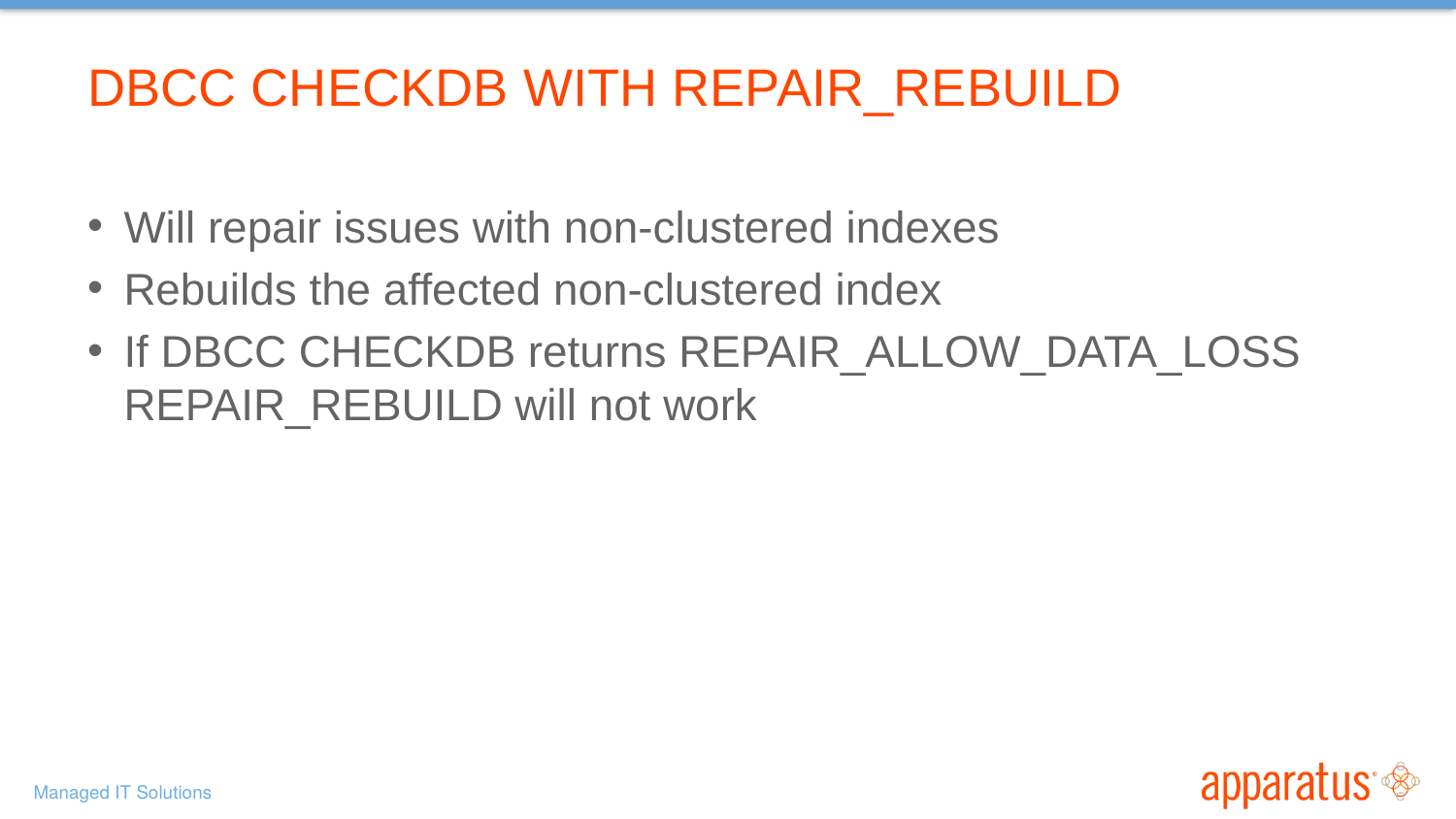

# DBCC CHECKDB WITH REPAIR_REBUILD
Will repair issues with non-clustered indexes
Rebuilds the affected non-clustered index
If DBCC CHECKDB returns REPAIR_ALLOW_DATA_LOSS REPAIR_REBUILD will not work